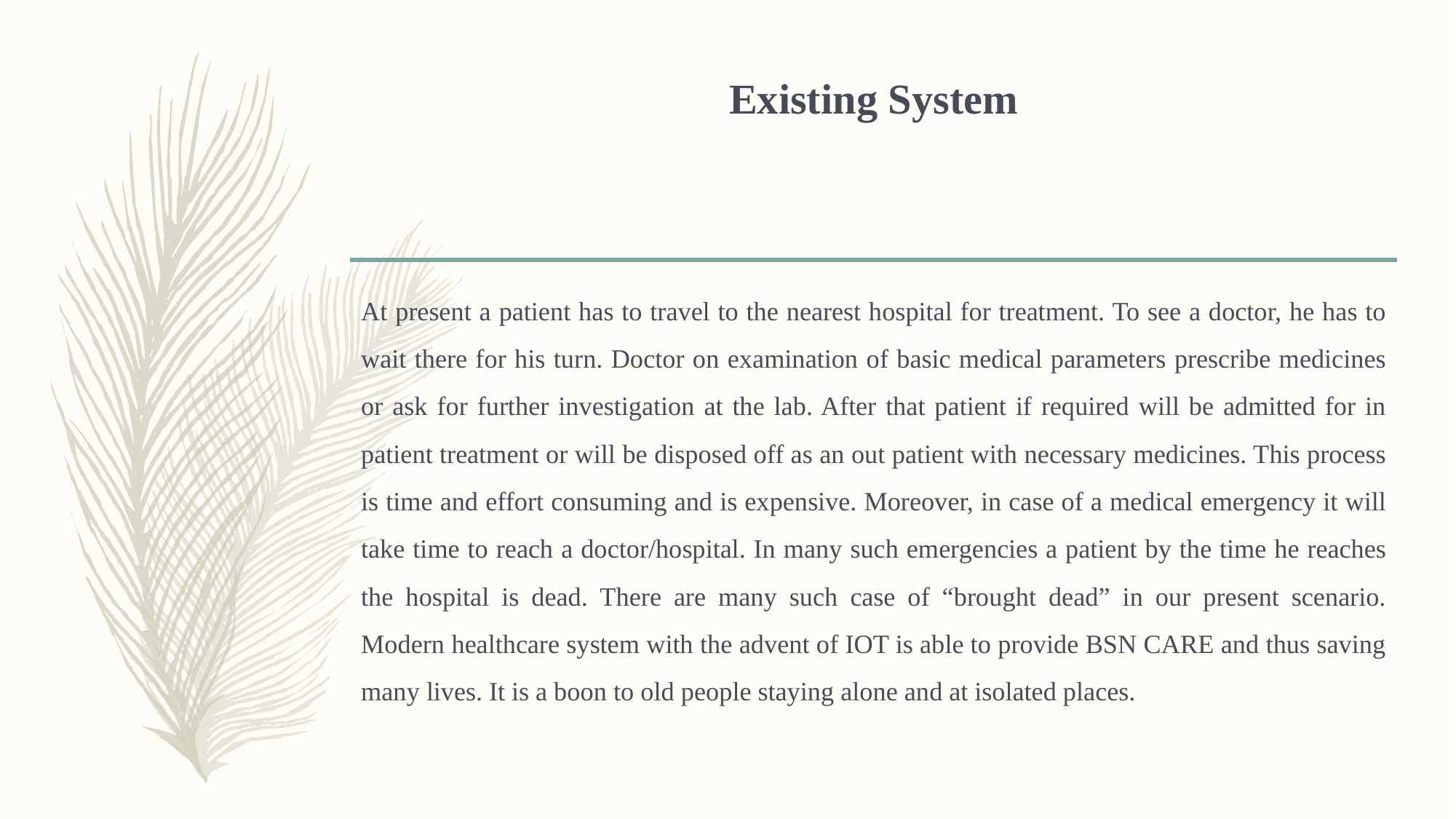

# Existing System
At present a patient has to travel to the nearest hospital for treatment. To see a doctor, he has to wait there for his turn. Doctor on examination of basic medical parameters prescribe medicines or ask for further investigation at the lab. After that patient if required will be admitted for in patient treatment or will be disposed off as an out patient with necessary medicines. This process is time and effort consuming and is expensive. Moreover, in case of a medical emergency it will take time to reach a doctor/hospital. In many such emergencies a patient by the time he reaches the hospital is dead. There are many such case of “brought dead” in our present scenario. Modern healthcare system with the advent of IOT is able to provide BSN CARE and thus saving many lives. It is a boon to old people staying alone and at isolated places.